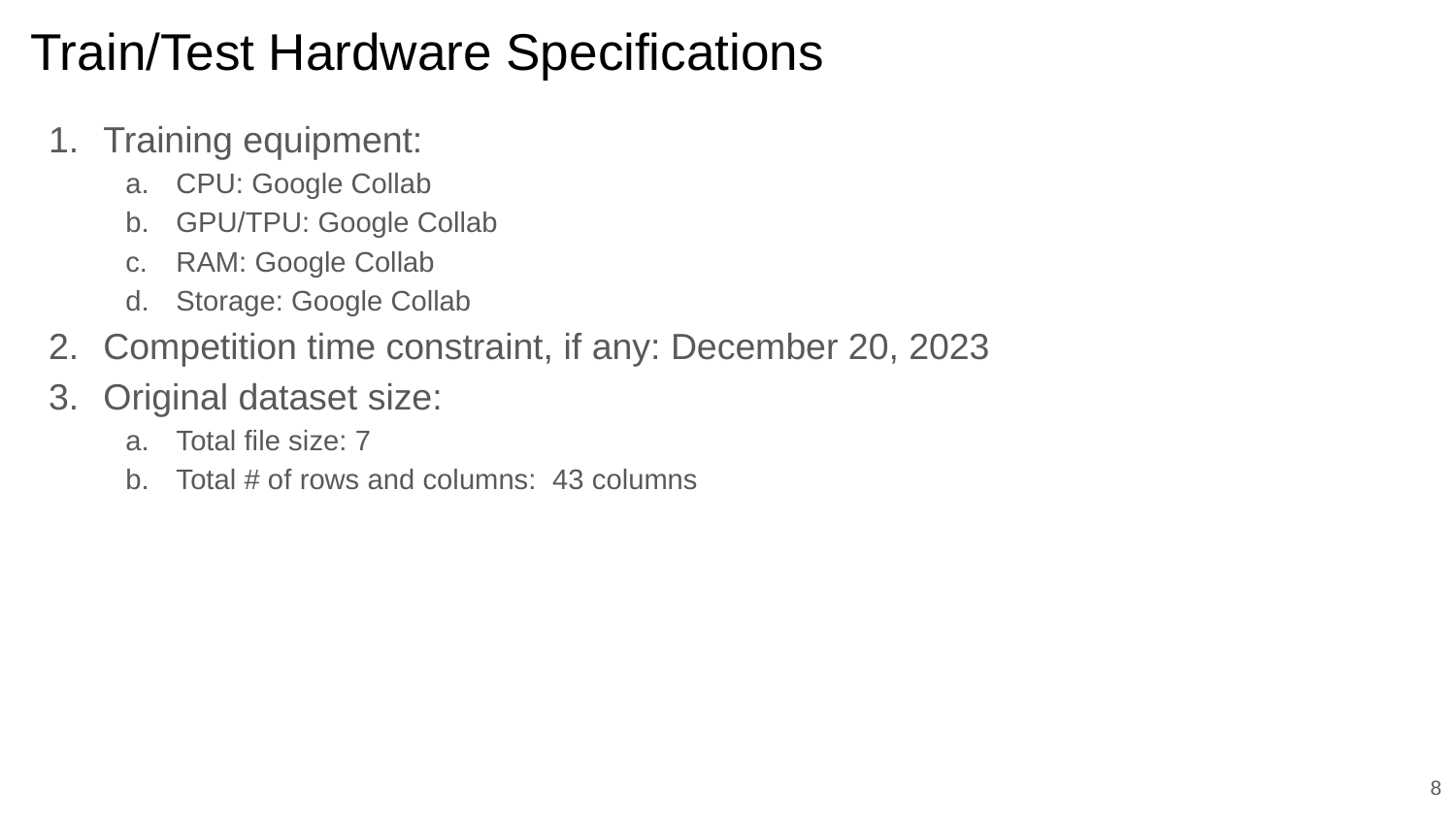

# Train/Test Hardware Specifications
Training equipment:
CPU: Google Collab
GPU/TPU: Google Collab
RAM: Google Collab
Storage: Google Collab
Competition time constraint, if any: December 20, 2023
Original dataset size:
Total file size: 7
Total # of rows and columns:  43 columns
8